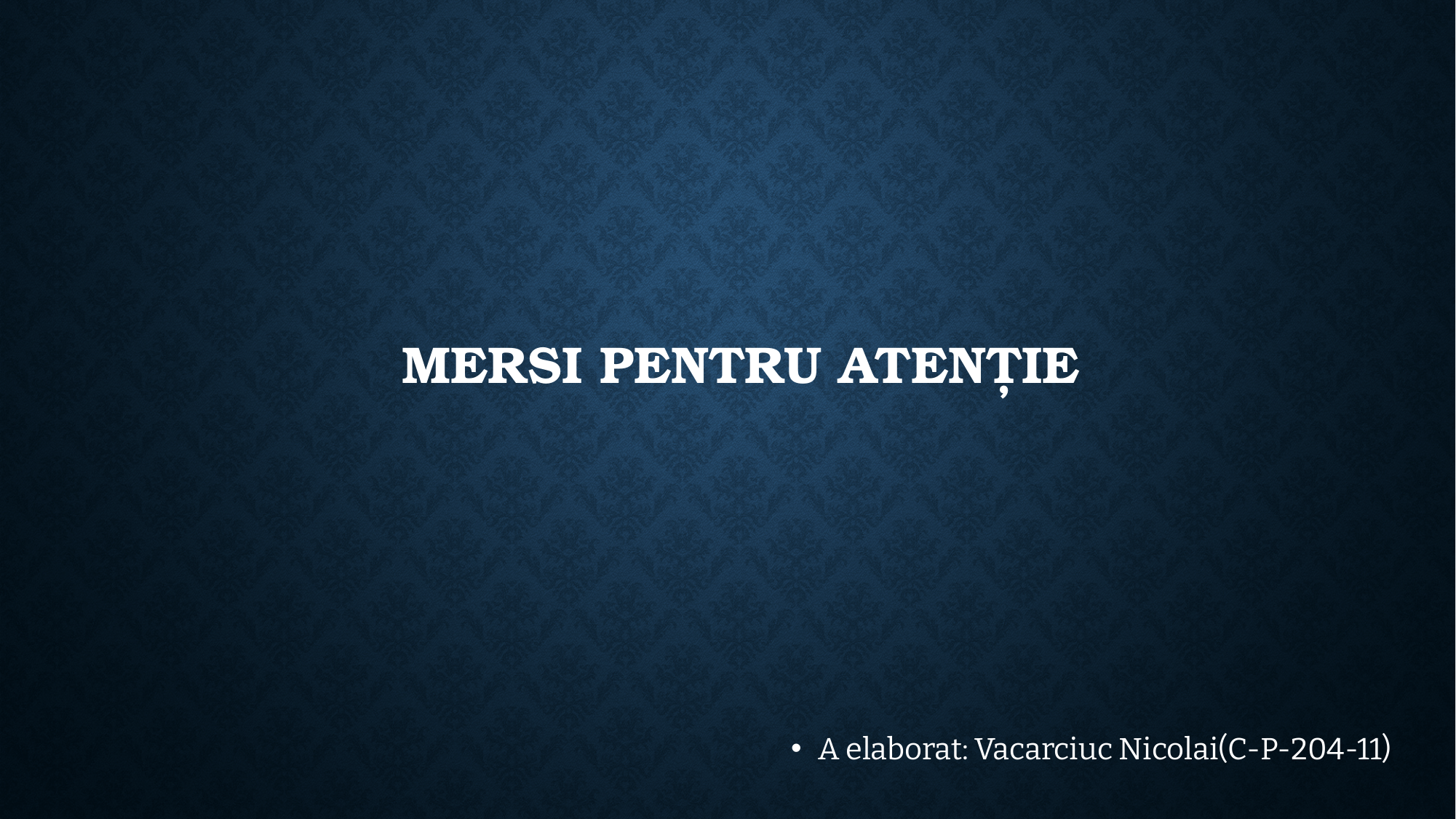

# Mersi pentru atenție
A elaborat: Vacarciuc Nicolai(C-P-204-11)